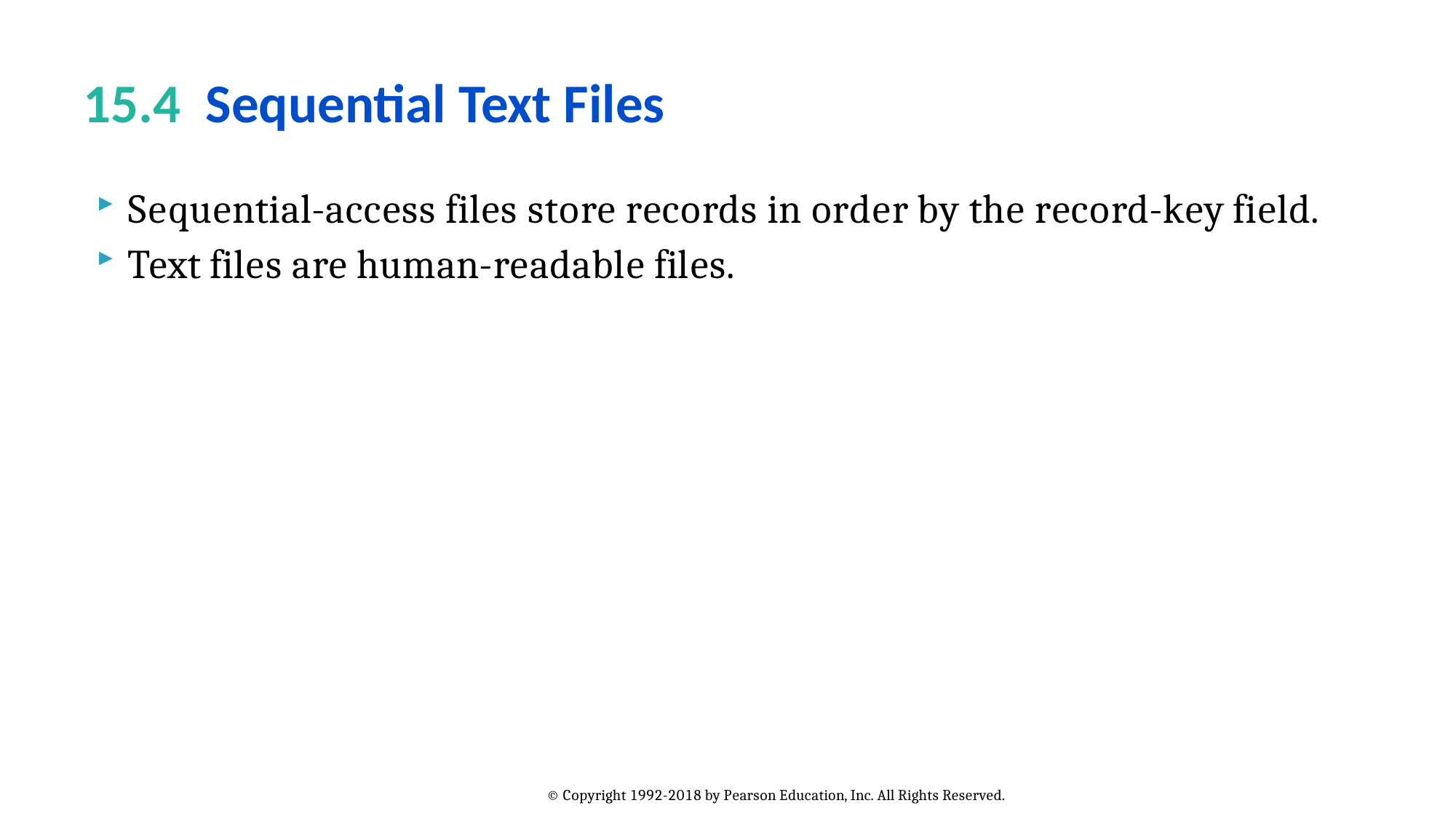

# 15.4  Sequential Text Files
Sequential-access files store records in order by the record-key field.
Text files are human-readable files.
© Copyright 1992-2018 by Pearson Education, Inc. All Rights Reserved.